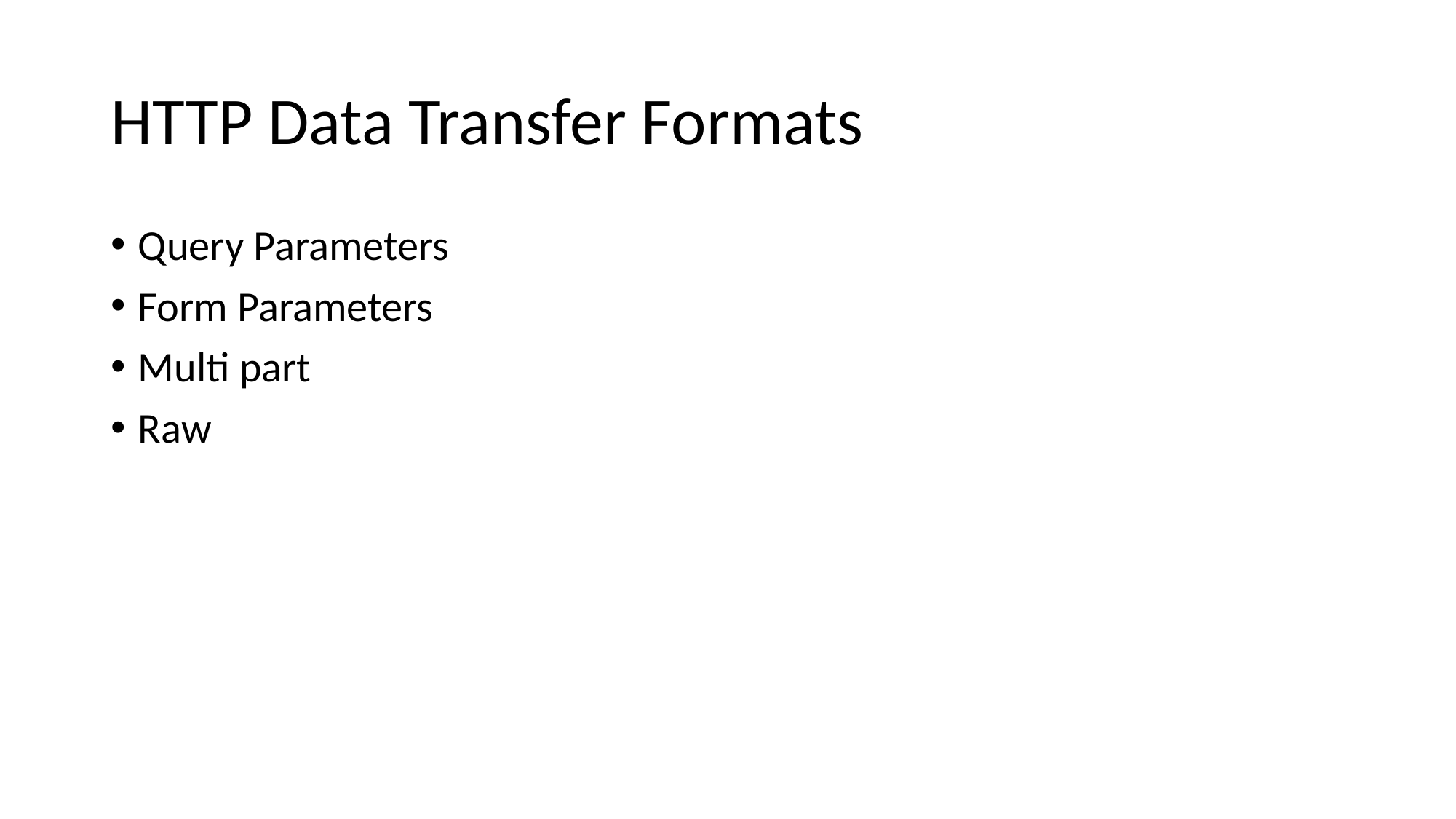

# HTTP Data Transfer Formats
Query Parameters
Form Parameters
Multi part
Raw